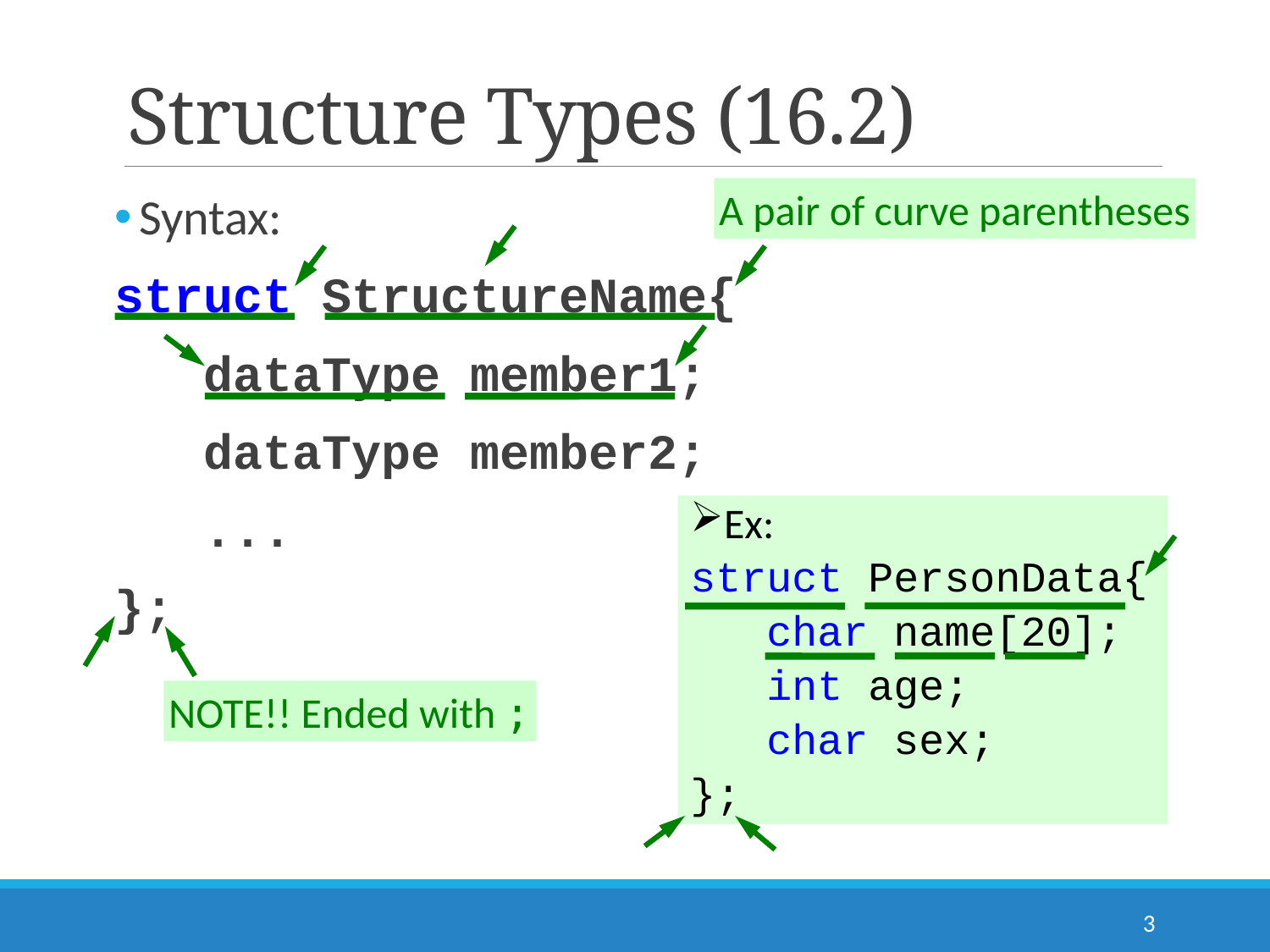

# Structure Types (16.2)
A pair of curve parentheses
Syntax:
struct StructureName{
   dataType member1;
   dataType member2;
   ...
};

Ex:
struct PersonData{
   char name[20];
   int age;
   char sex;
};

NOTE!! Ended with ;

3